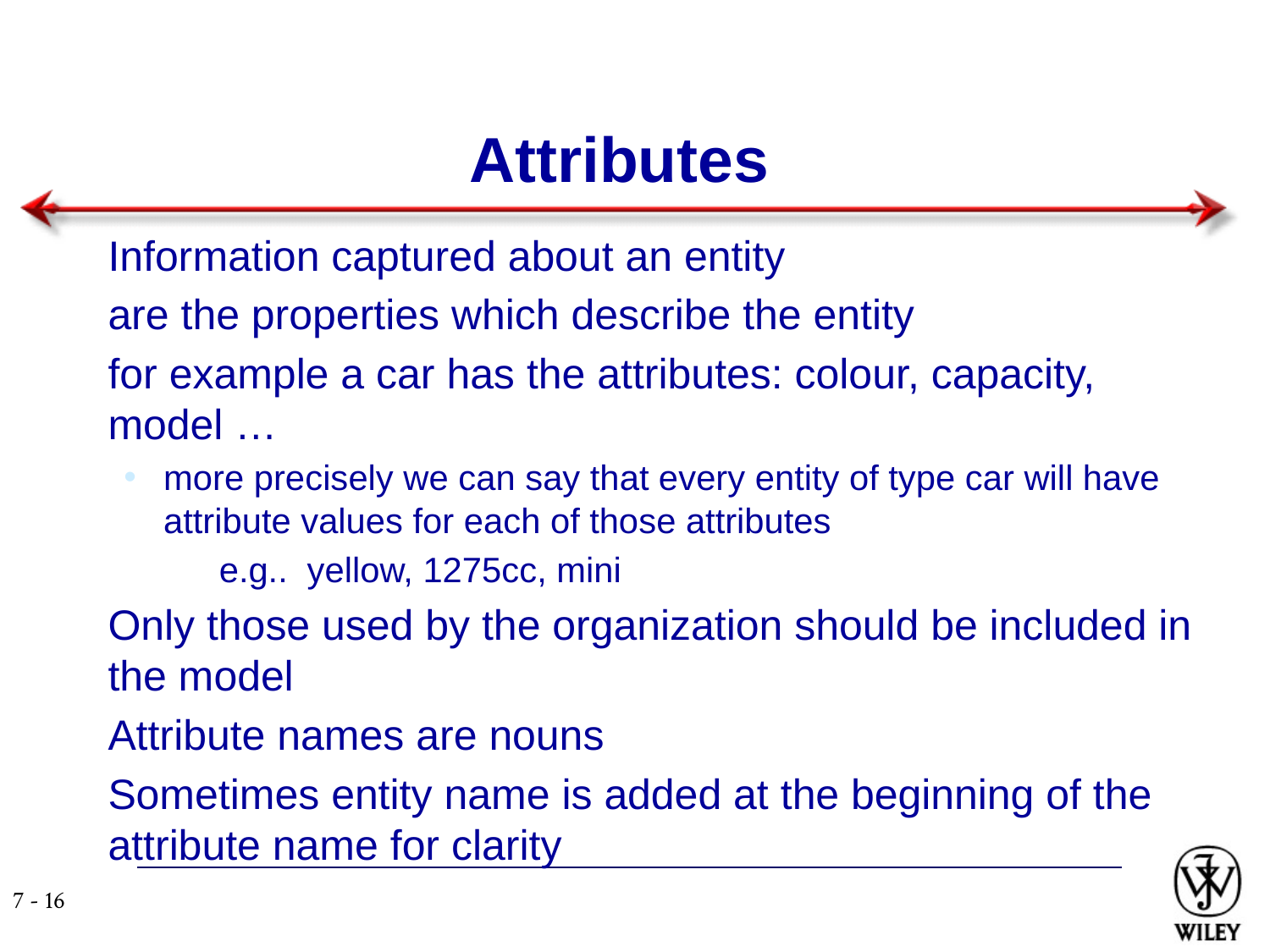

# Attributes
Information captured about an entity
are the properties which describe the entity
for example a car has the attributes: colour, capacity, model …
more precisely we can say that every entity of type car will have attribute values for each of those attributes
e.g..  yellow, 1275cc, mini
Only those used by the organization should be included in the model
Attribute names are nouns
Sometimes entity name is added at the beginning of the attribute name for clarity
7 - 16